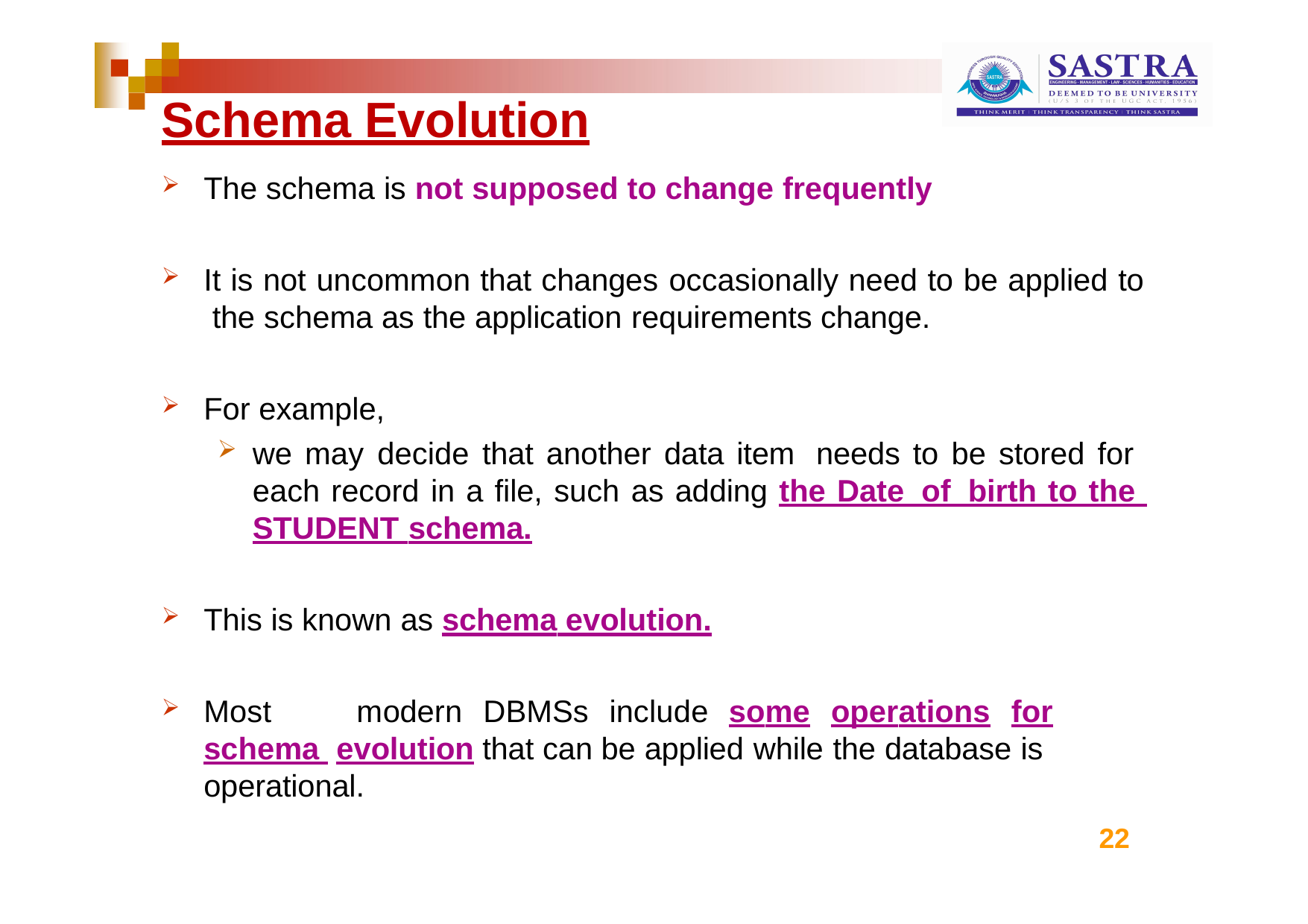

# Schema Evolution
The schema is not supposed to change frequently

It is not uncommon that changes occasionally need to be applied to  the schema as the application requirements change.

For example,
we may decide that another data item needs to be stored for  each record in a file, such as adding the Date_of_birth to the  STUDENT schema.

This is known as schema evolution.

Most	modern	DBMSs	include	some	operations	for	schema  evolution that can be applied while the database is operational.
22